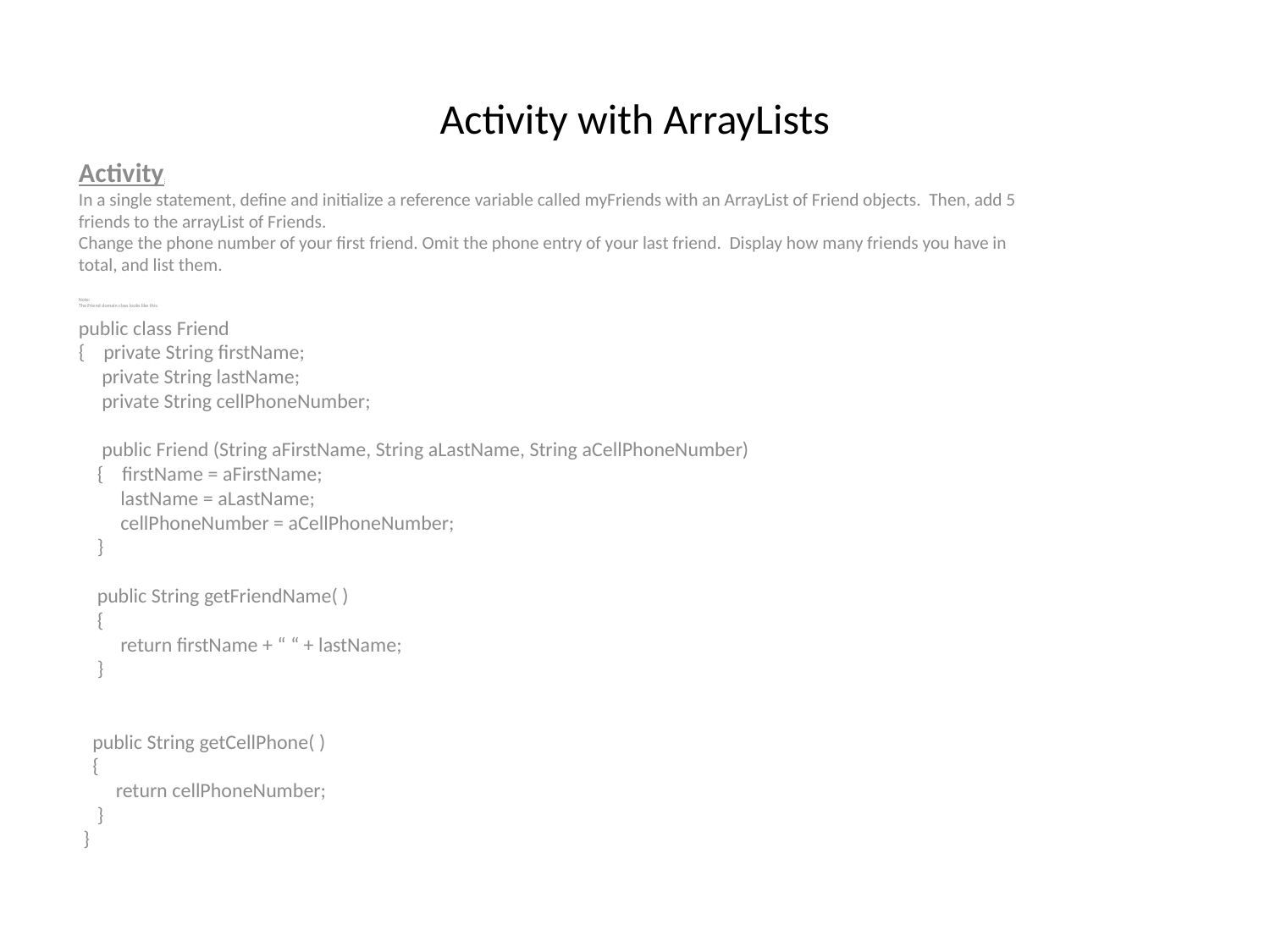

# Activity with ArrayLists
Activity:
In a single statement, define and initialize a reference variable called myFriends with an ArrayList of Friend objects.  Then, add 5 friends to the arrayList of Friends.
Change the phone number of your first friend. Omit the phone entry of your last friend.  Display how many friends you have in total, and list them.
Note:
The Friend domain class looks like this:
public class Friend
{    private String firstName;
     private String lastName;
     private String cellPhoneNumber;
     public Friend (String aFirstName, String aLastName, String aCellPhoneNumber)
    {    firstName = aFirstName;
         lastName = aLastName;
         cellPhoneNumber = aCellPhoneNumber;
    }

    public String getFriendName( )
    {
         return firstName + “ “ + lastName;
    }

   public String getCellPhone( )
   {
        return cellPhoneNumber;
    }
 }